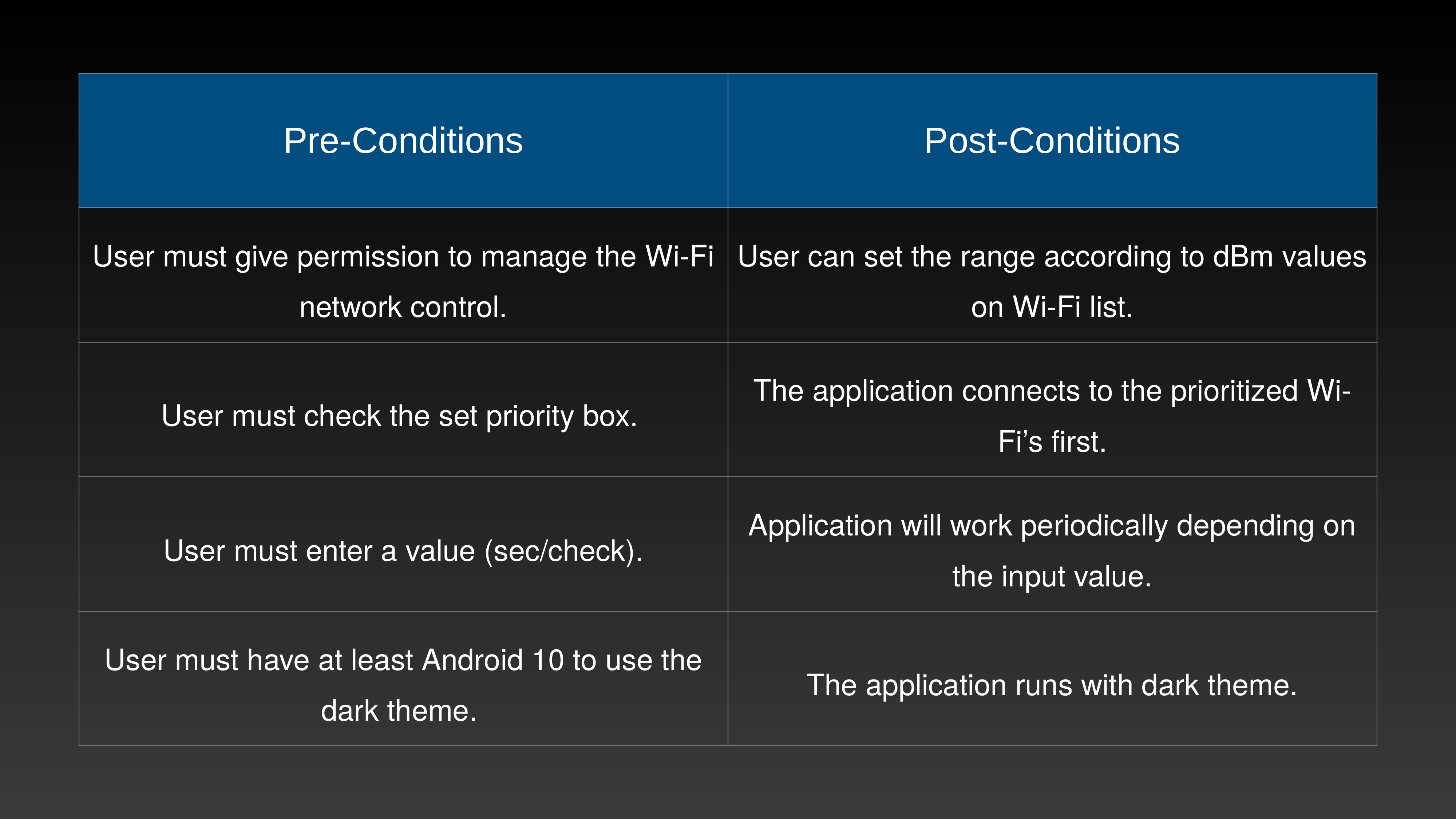

| Pre-Conditions | Post-Conditions |
| --- | --- |
| User must give permission to manage the Wi-Fi network control. | User can set the range according to dBm values on Wi-Fi list. |
| User must check the set priority box. | The application connects to the prioritized Wi-Fi’s first. |
| User must enter a value (sec/check). | Application will work periodically depending on the input value. |
| User must have at least Android 10 to use the dark theme. | The application runs with dark theme. |